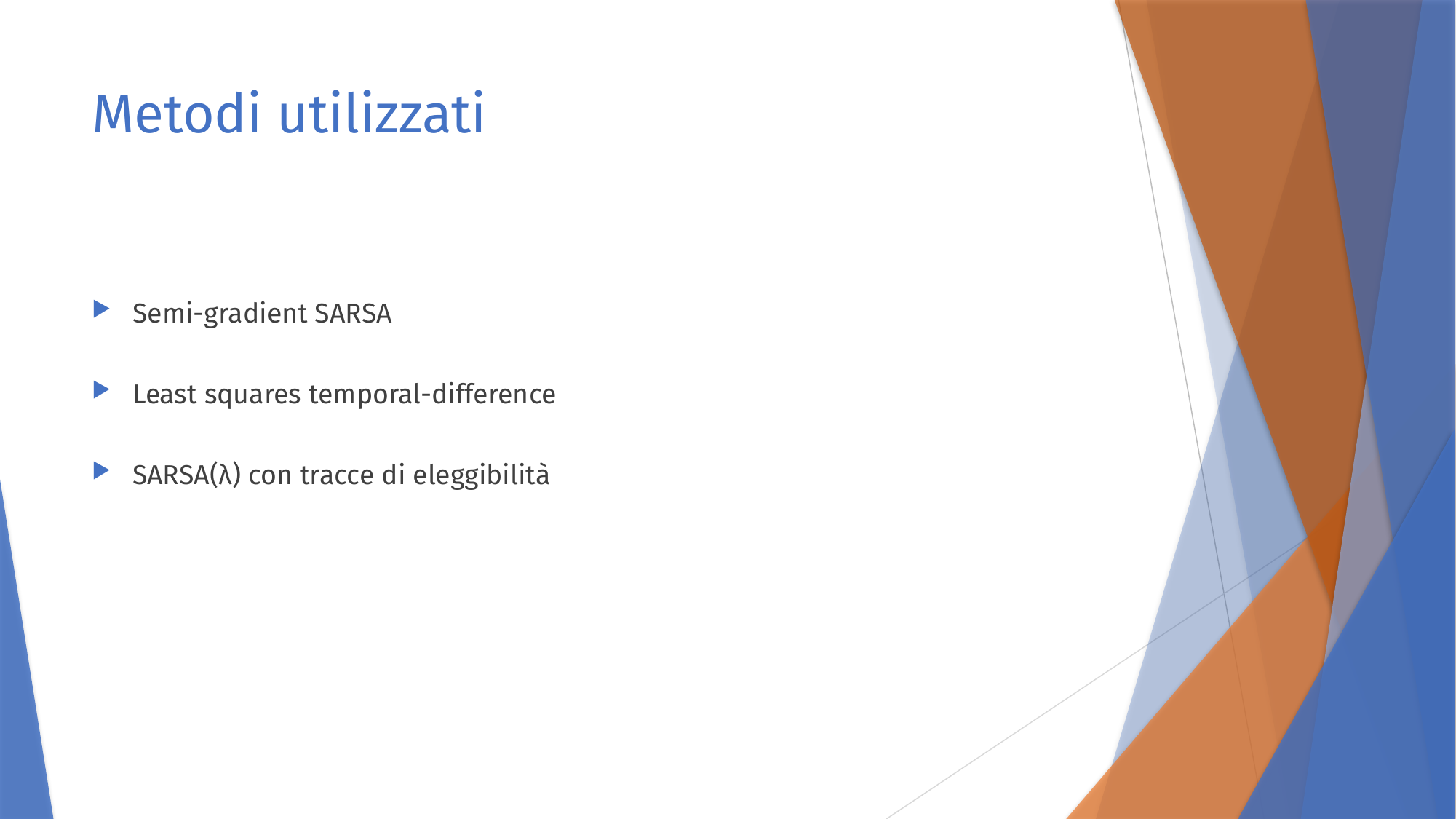

# Metodi utilizzati
Semi-gradient SARSA
Least squares temporal-difference
SARSA(λ) con tracce di eleggibilità